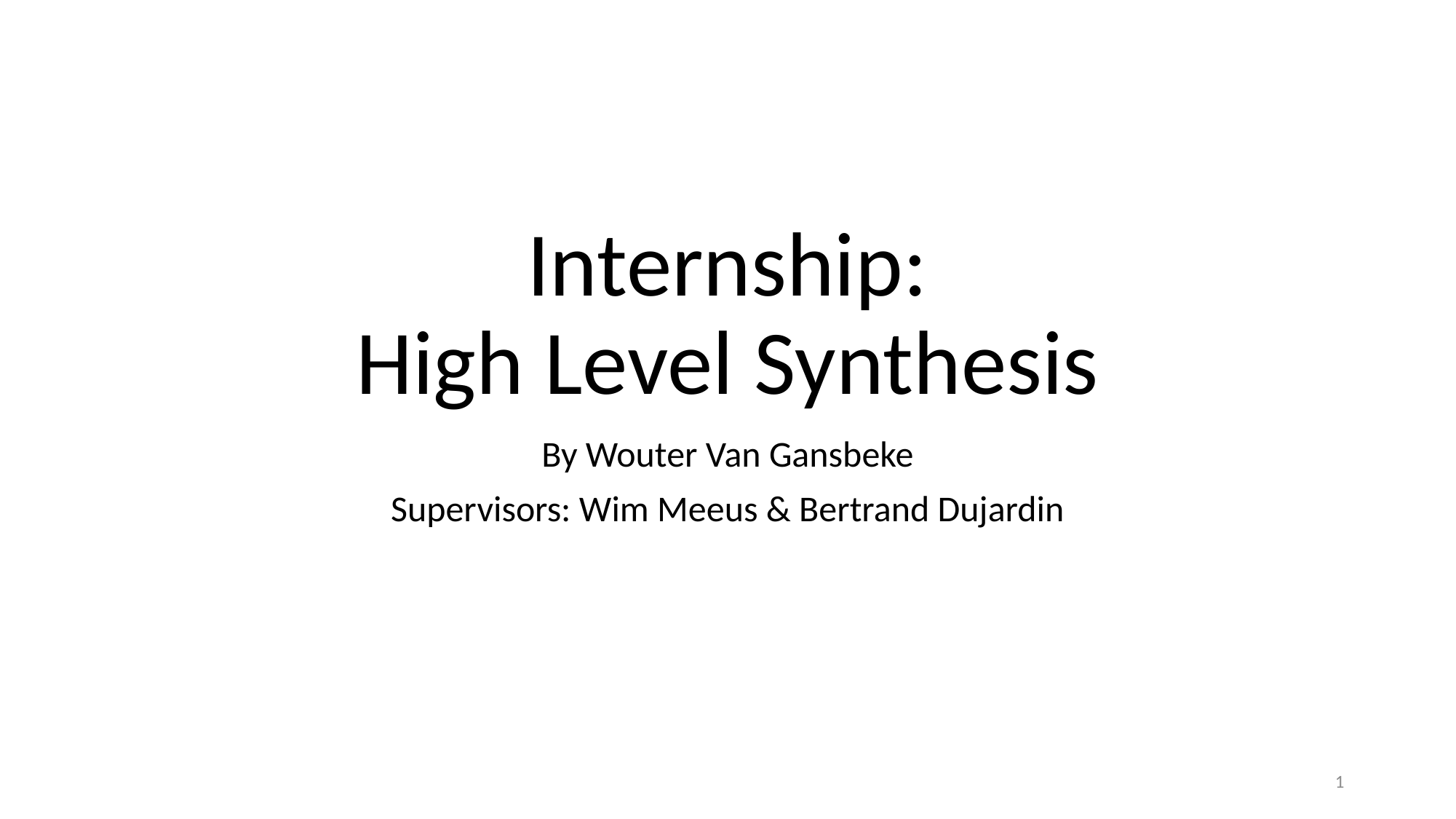

# Internship: High Level Synthesis
By Wouter Van Gansbeke
Supervisors: Wim Meeus & Bertrand Dujardin
1